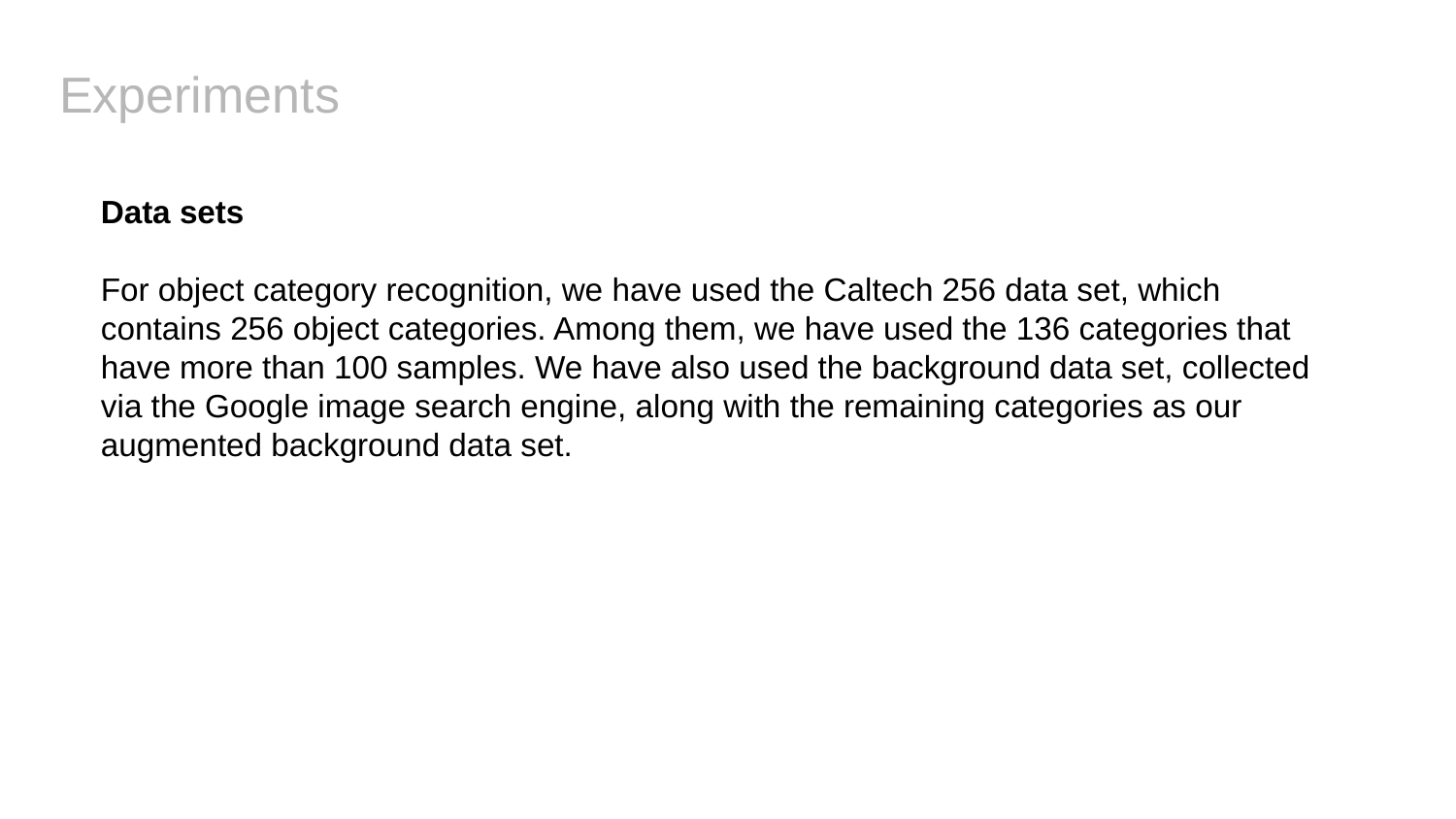

# Experiments
Data sets

For object category recognition, we have used the Caltech 256 data set, which contains 256 object categories. Among them, we have used the 136 categories that have more than 100 samples. We have also used the background data set, collected via the Google image search engine, along with the remaining categories as our augmented background data set.